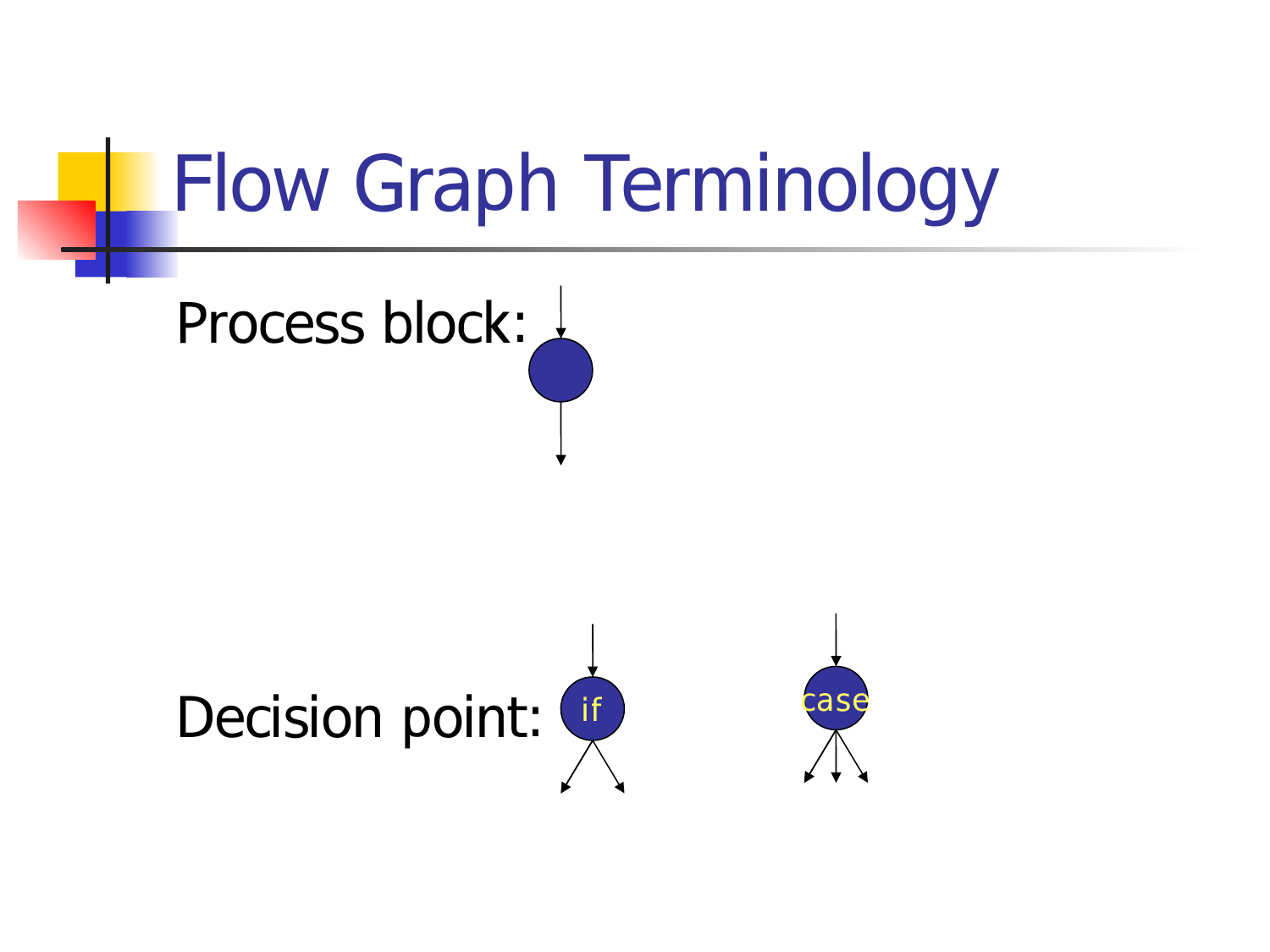

# Flow Graph Terminology
Process block:

Decision point:

case

if